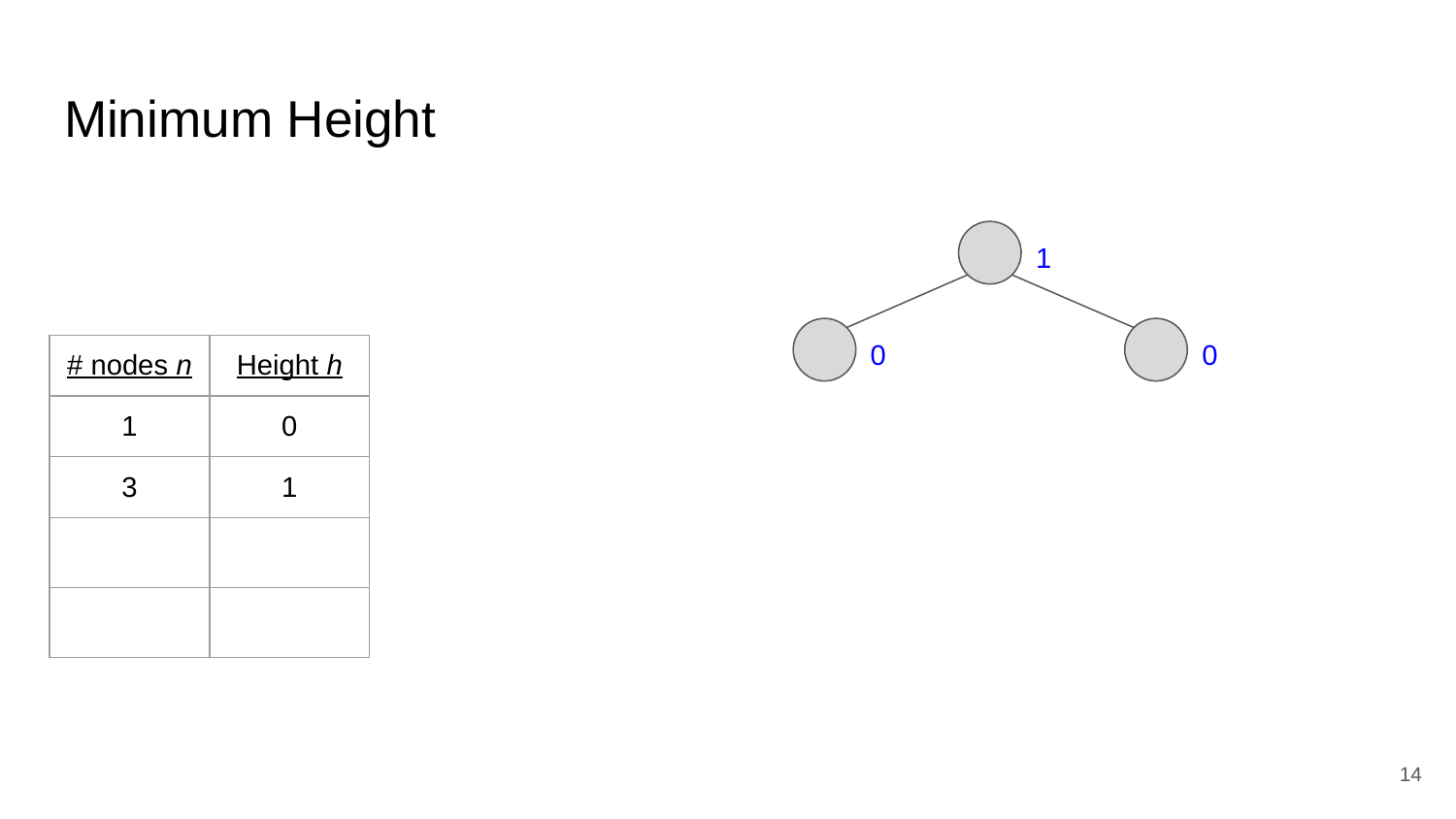

# Minimum Height

1

0

0

| # nodes n | Height h |
| --- | --- |
| 1 | 0 |
| 3 | 1 |
|  |  |
|  |  |
14